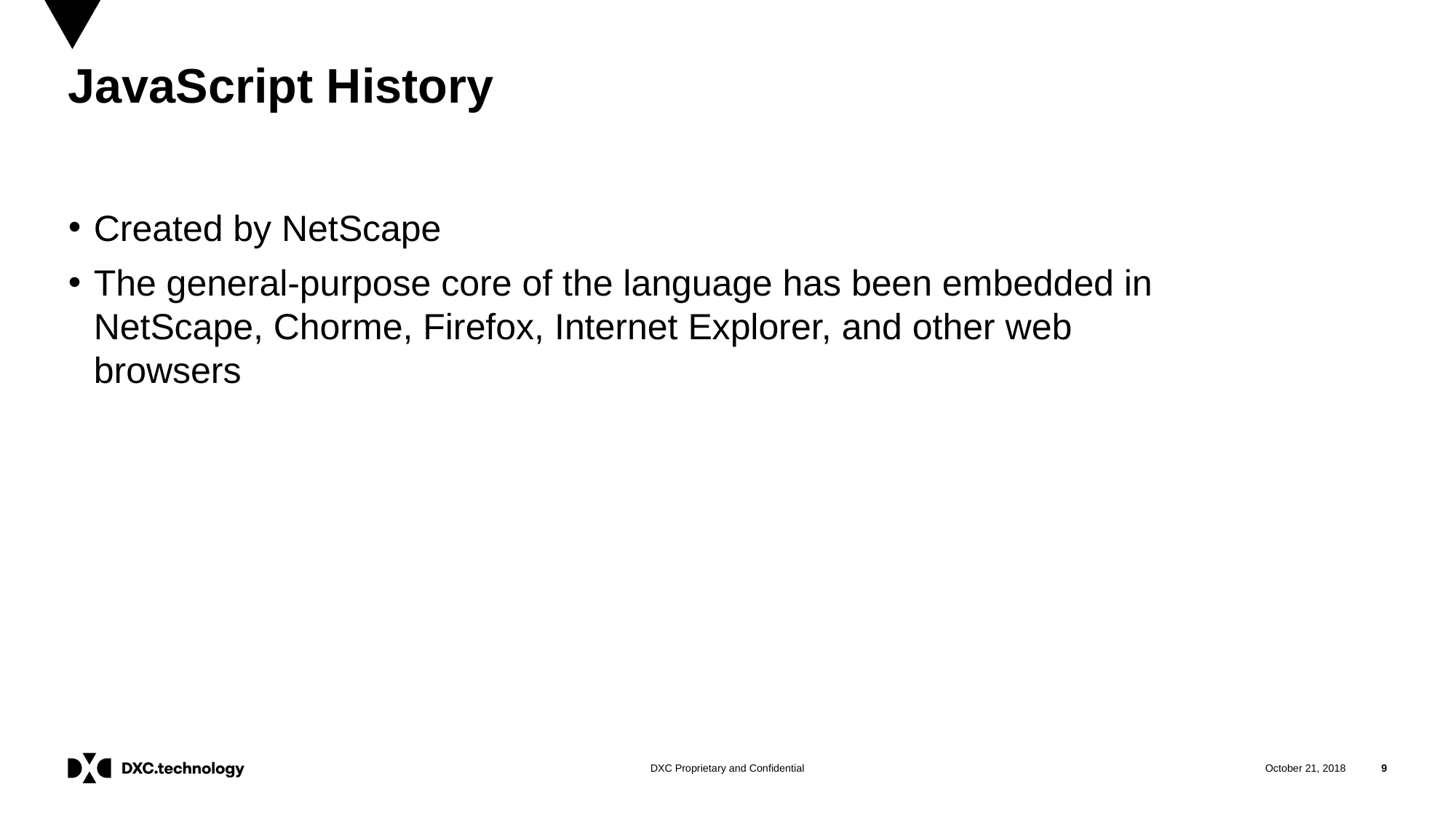

# JavaScript History
Created by NetScape
The general-purpose core of the language has been embedded in NetScape, Chorme, Firefox, Internet Explorer, and other web browsers